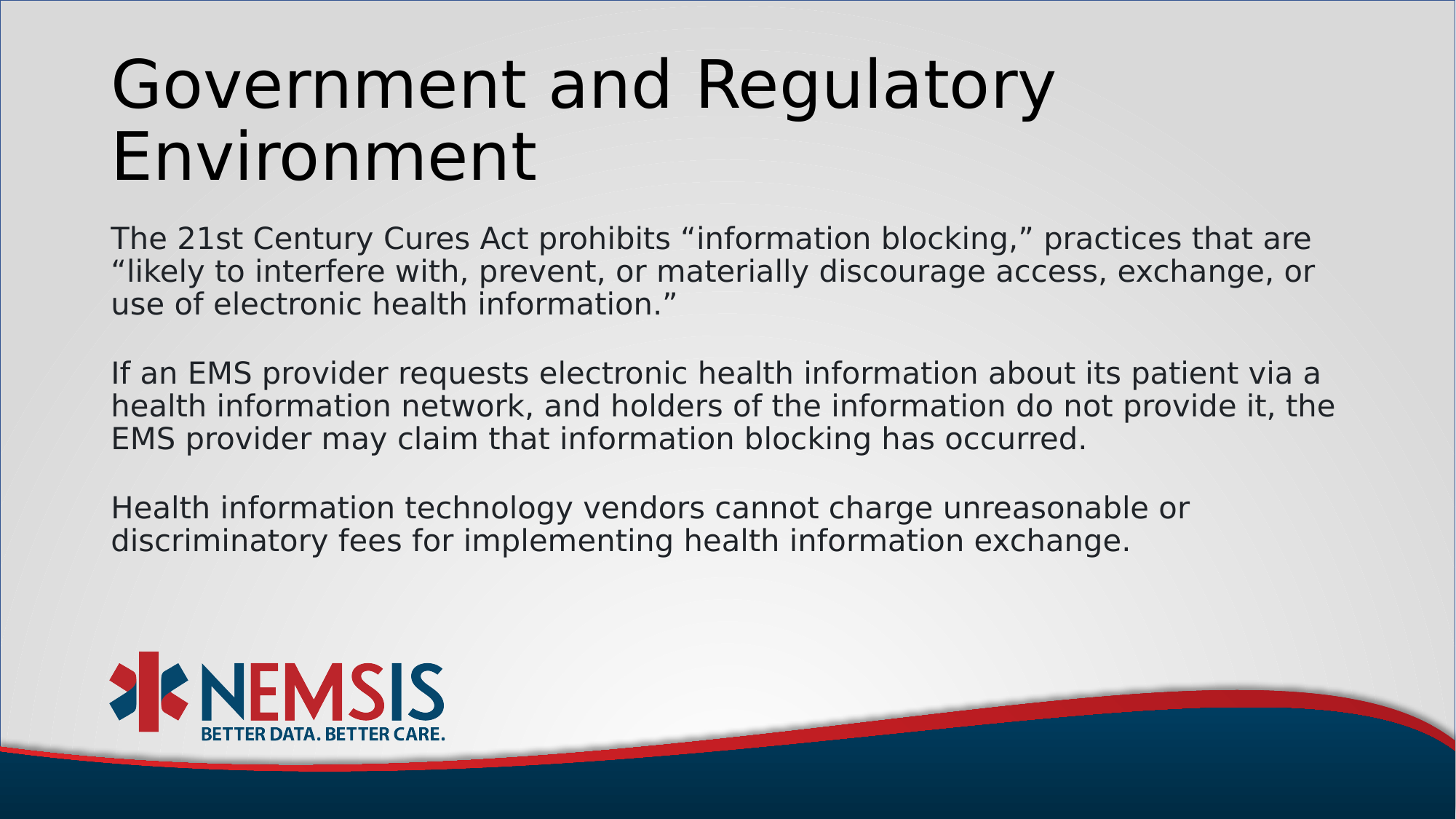

# Government and Regulatory Environment
The 21st Century Cures Act prohibits “information blocking,” practices that are “likely to interfere with, prevent, or materially discourage access, exchange, or use of electronic health information.”
If an EMS provider requests electronic health information about its patient via a health information network, and holders of the information do not provide it, the EMS provider may claim that information blocking has occurred.
Health information technology vendors cannot charge unreasonable or discriminatory fees for implementing health information exchange.